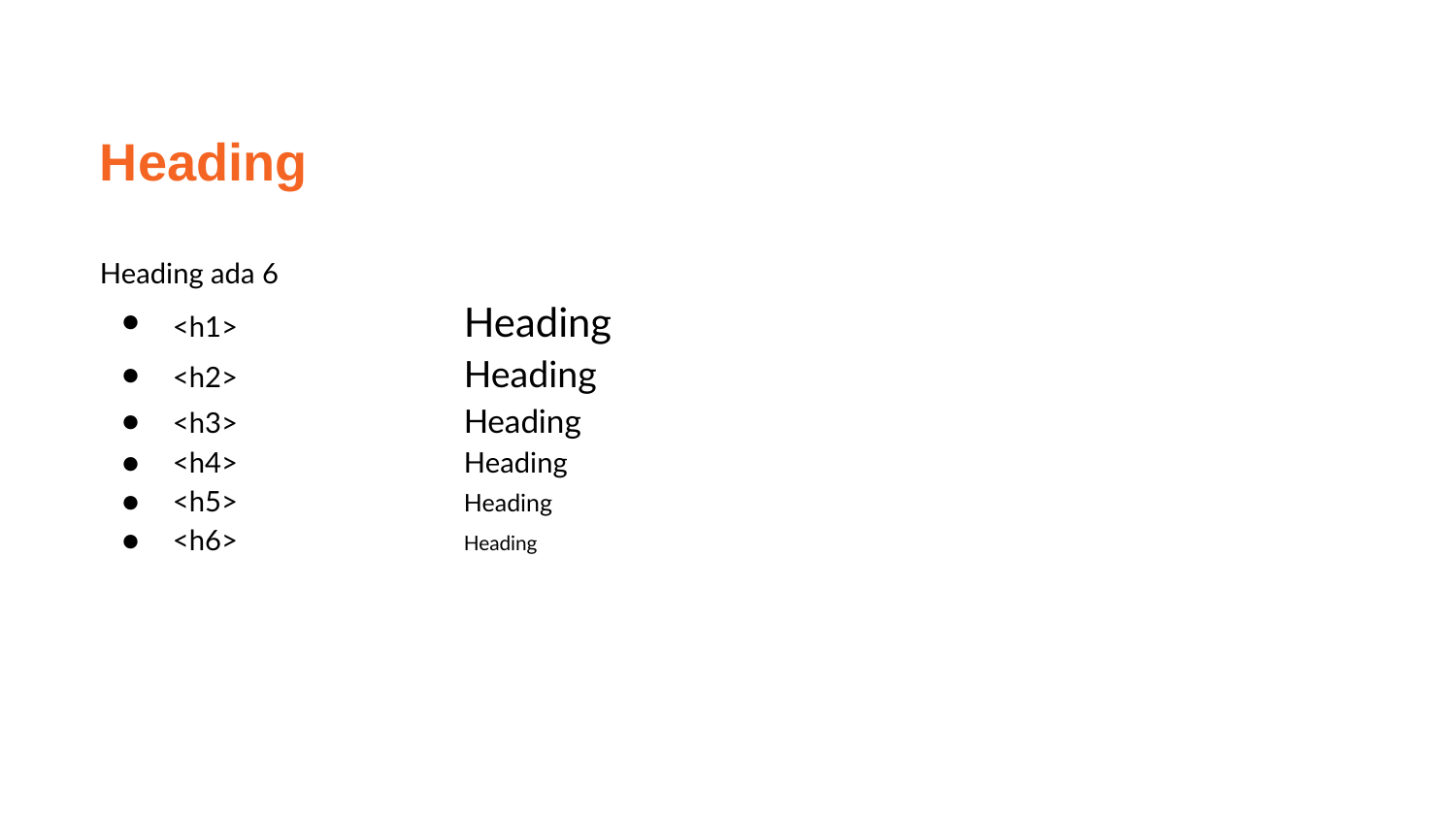

Heading
Heading ada 6
<h1>		Heading
<h2>		Heading
<h3>		Heading
<h4>		Heading
<h5>		Heading
<h6>		Heading